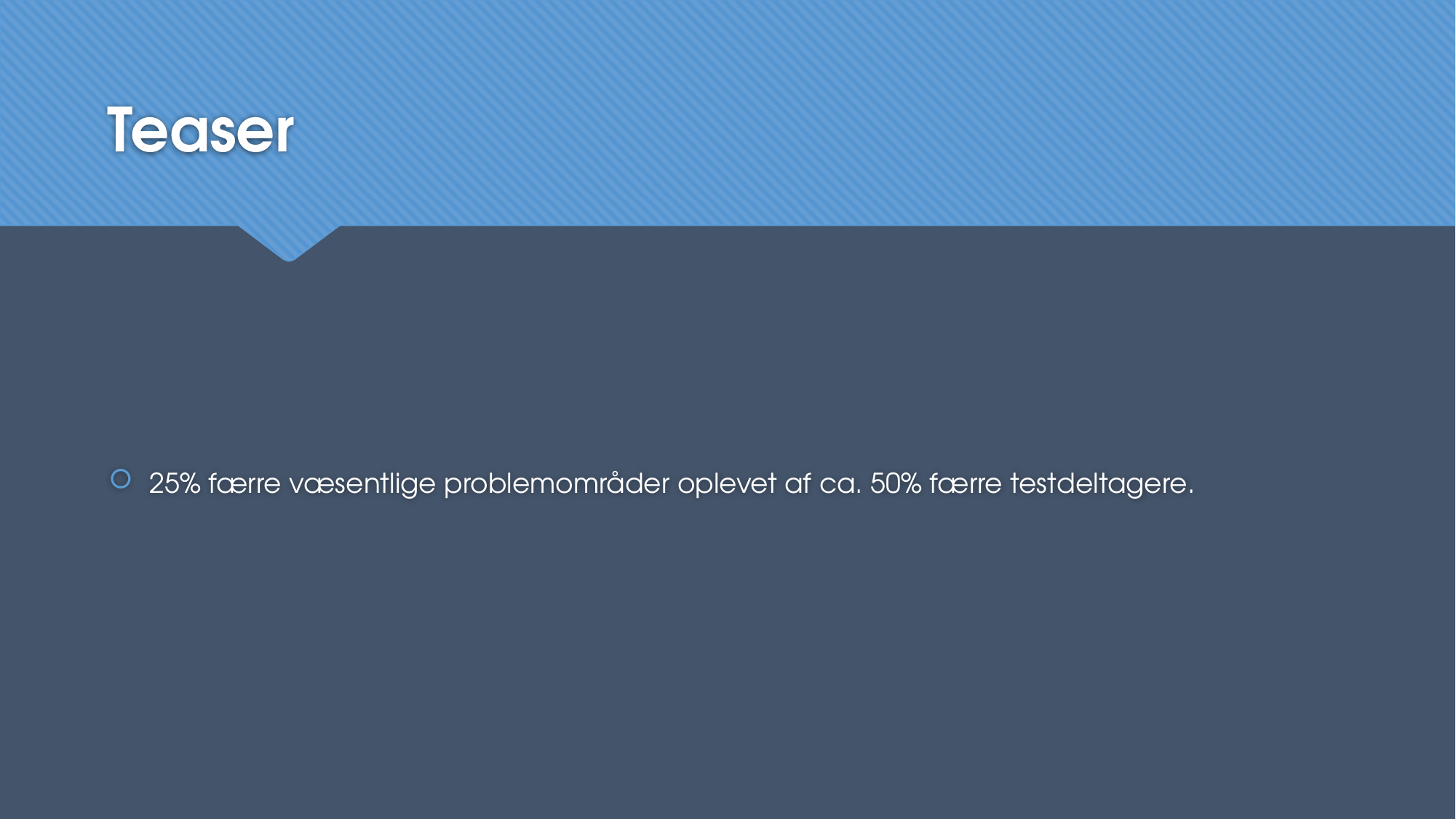

# Teaser
25% færre væsentlige problemområder oplevet af ca. 50% færre testdeltagere.